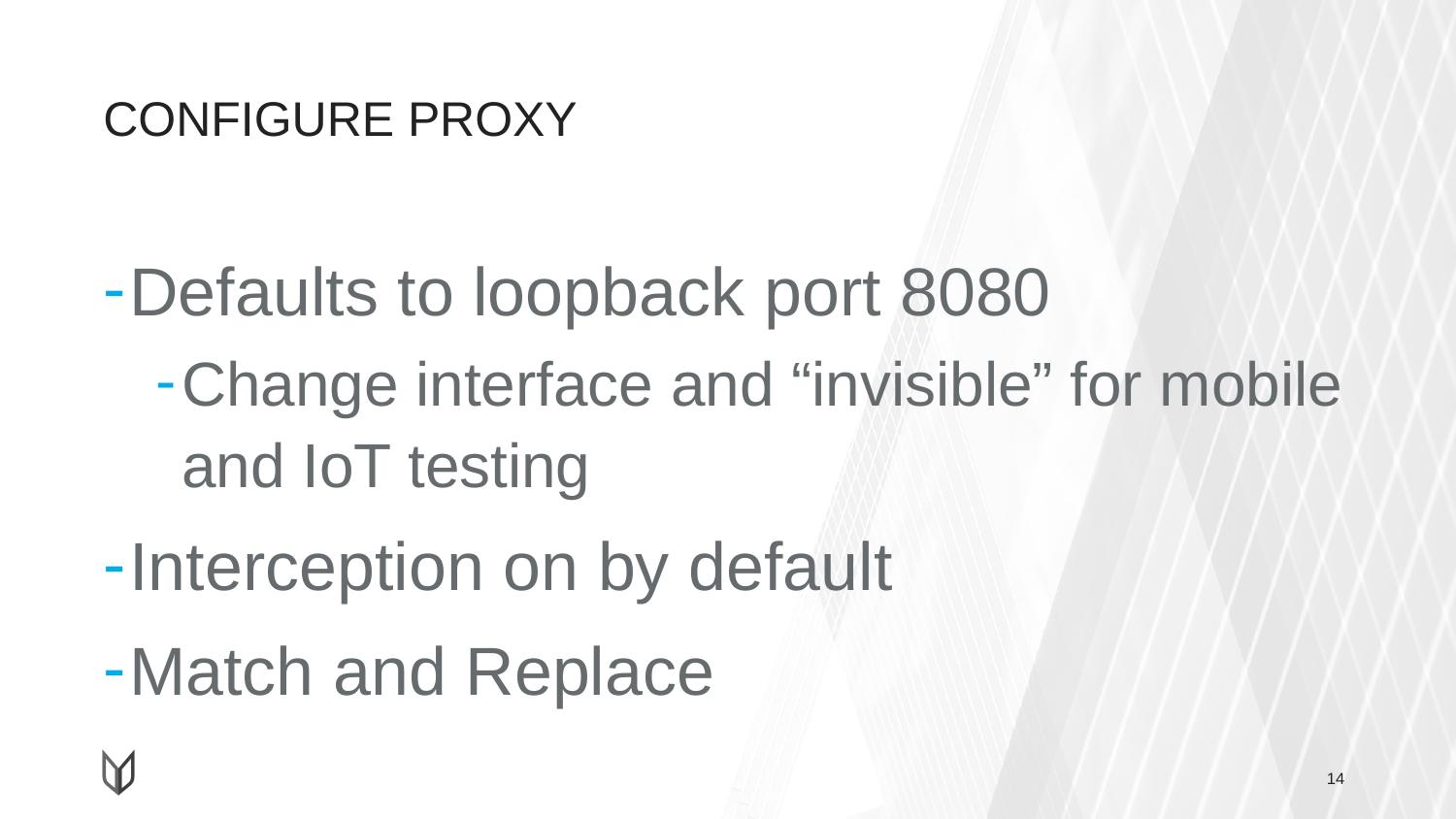

# CONFIGURE PROXY
Defaults to loopback port 8080
Change interface and “invisible” for mobile and IoT testing
Interception on by default
Match and Replace

14